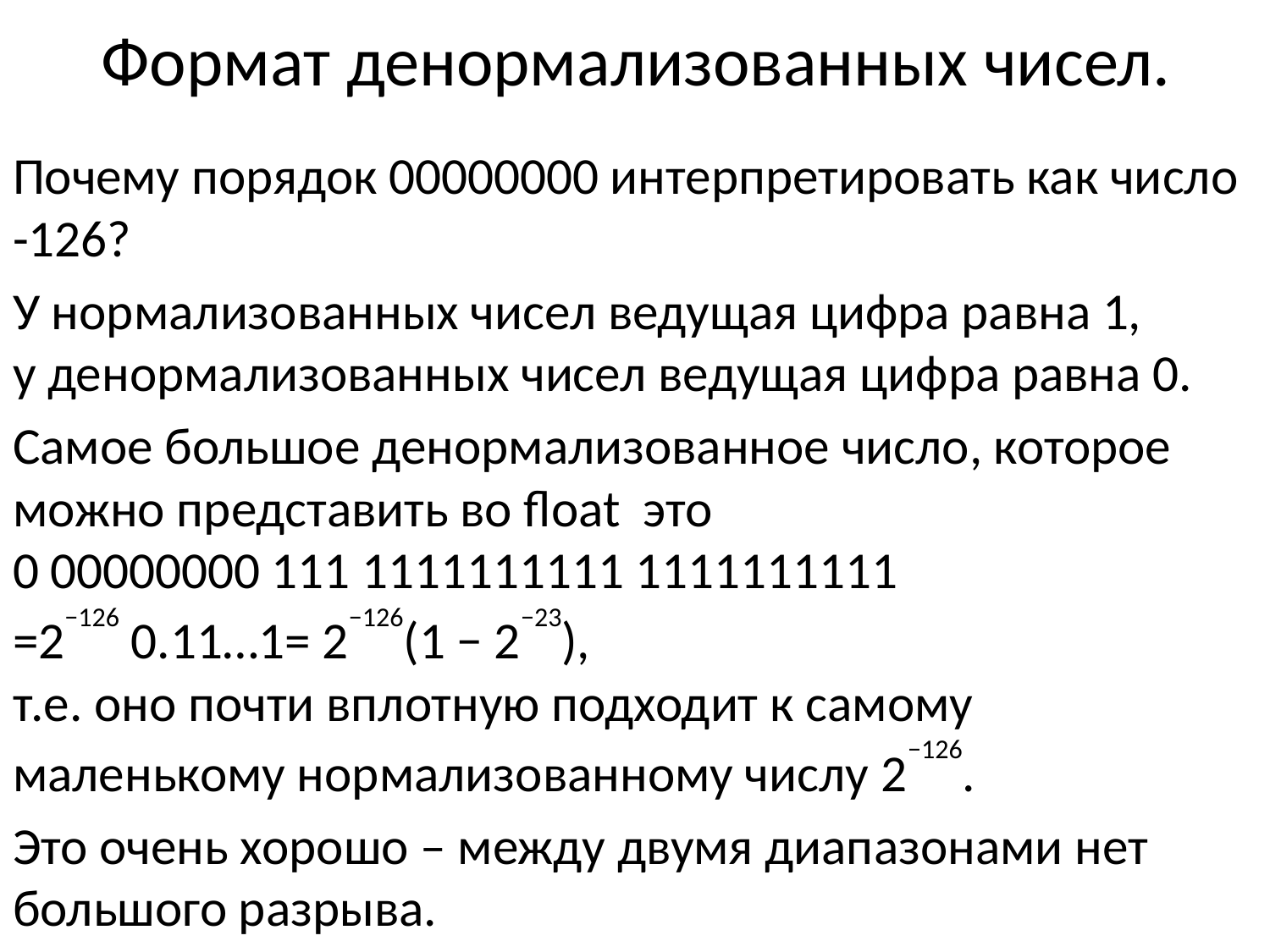

# Формат денормализованных чисел.
Почему порядок 00000000 интерпретировать как число -126?
У нормализованных чисел ведущая цифра равна 1,
у денормализованных чисел ведущая цифра равна 0.
Самое большое денормализованное число, которое можно представить во float  это
0 00000000 111 1111111111 1111111111
=2−126 0.11…1= 2−126(1 − 2−23),
т.е. оно почти вплотную подходит к самому маленькому нормализованному числу 2−126.
Это очень хорошо – между двумя диапазонами нет большого разрыва.